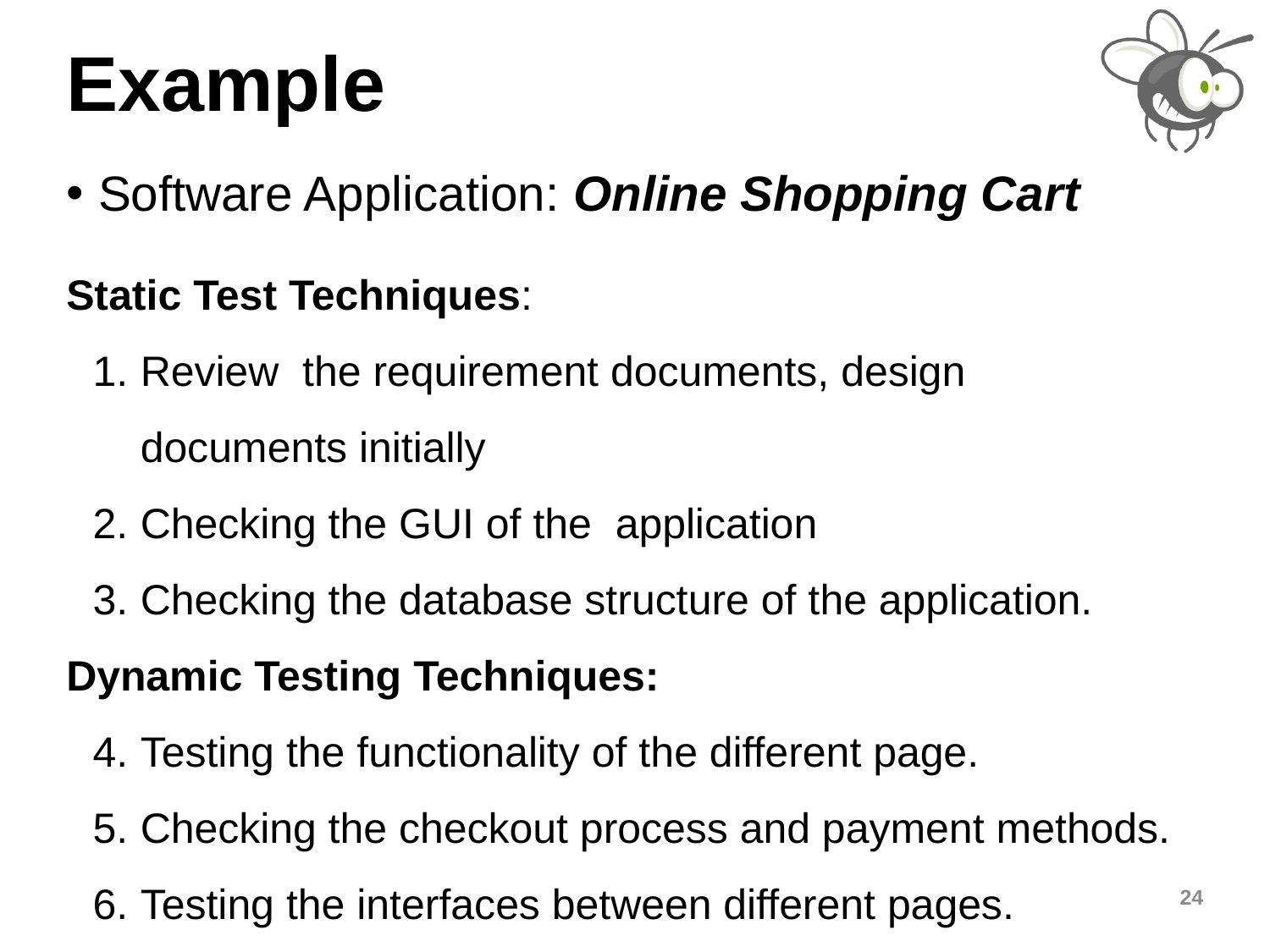

# Example
Software Application: Online Shopping Cart
Static Test Techniques:
Review  the requirement documents, design documents initially
Checking the GUI of the  application
Checking the database structure of the application.
Dynamic Testing Techniques:
Testing the functionality of the different page.
Checking the checkout process and payment methods.
Testing the interfaces between different pages.
24